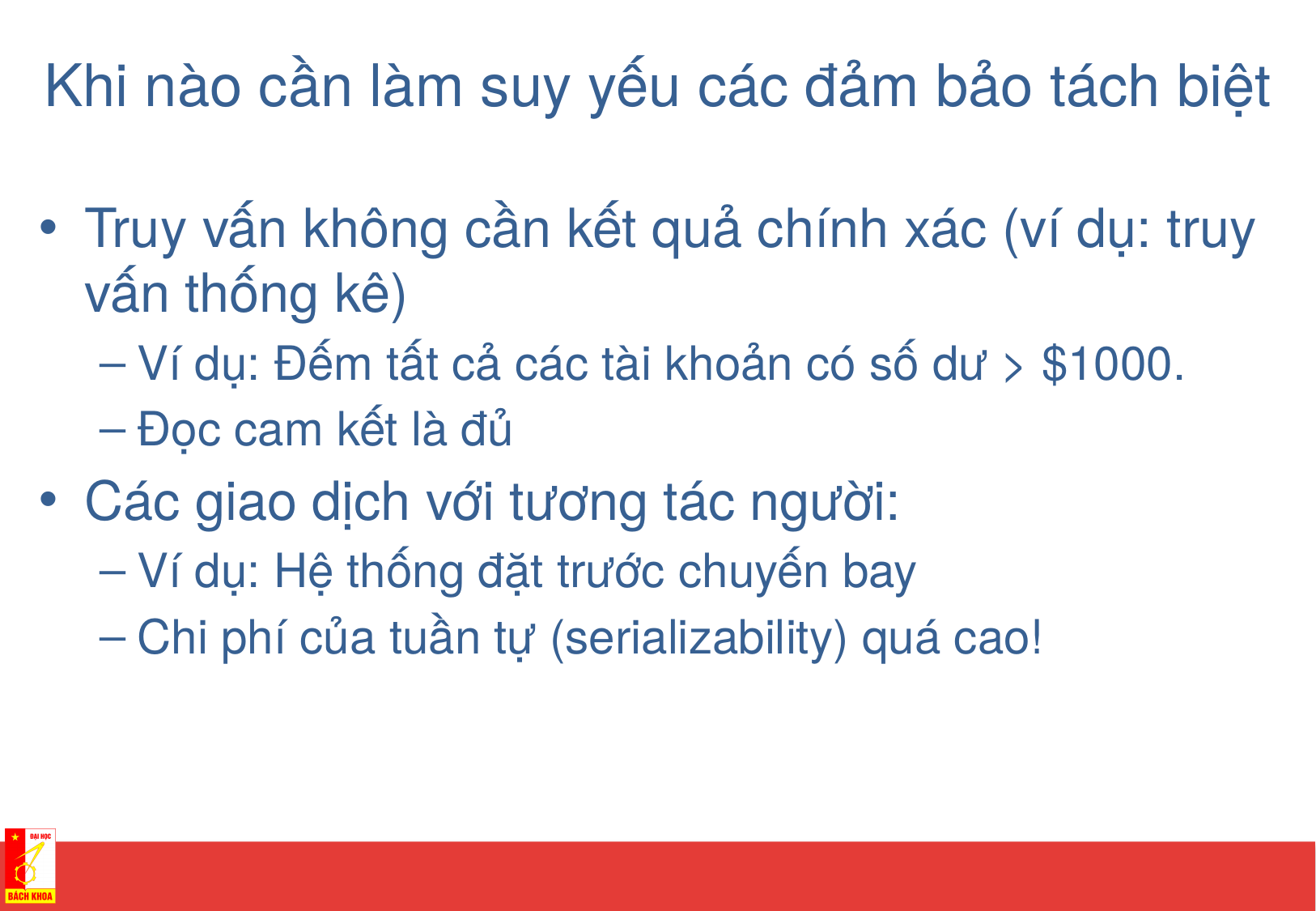

# Khi nào cần làm suy yếu các đảm bảo tách biệt
Truy vấn không cần kết quả chính xác (ví dụ: truy vấn thống kê)
Ví dụ: Đếm tất cả các tài khoản có số dư > $1000.
Đọc cam kết là đủ
Các giao dịch với tương tác người:
Ví dụ: Hệ thống đặt trước chuyến bay
Chi phí của tuần tự (serializability) quá cao!